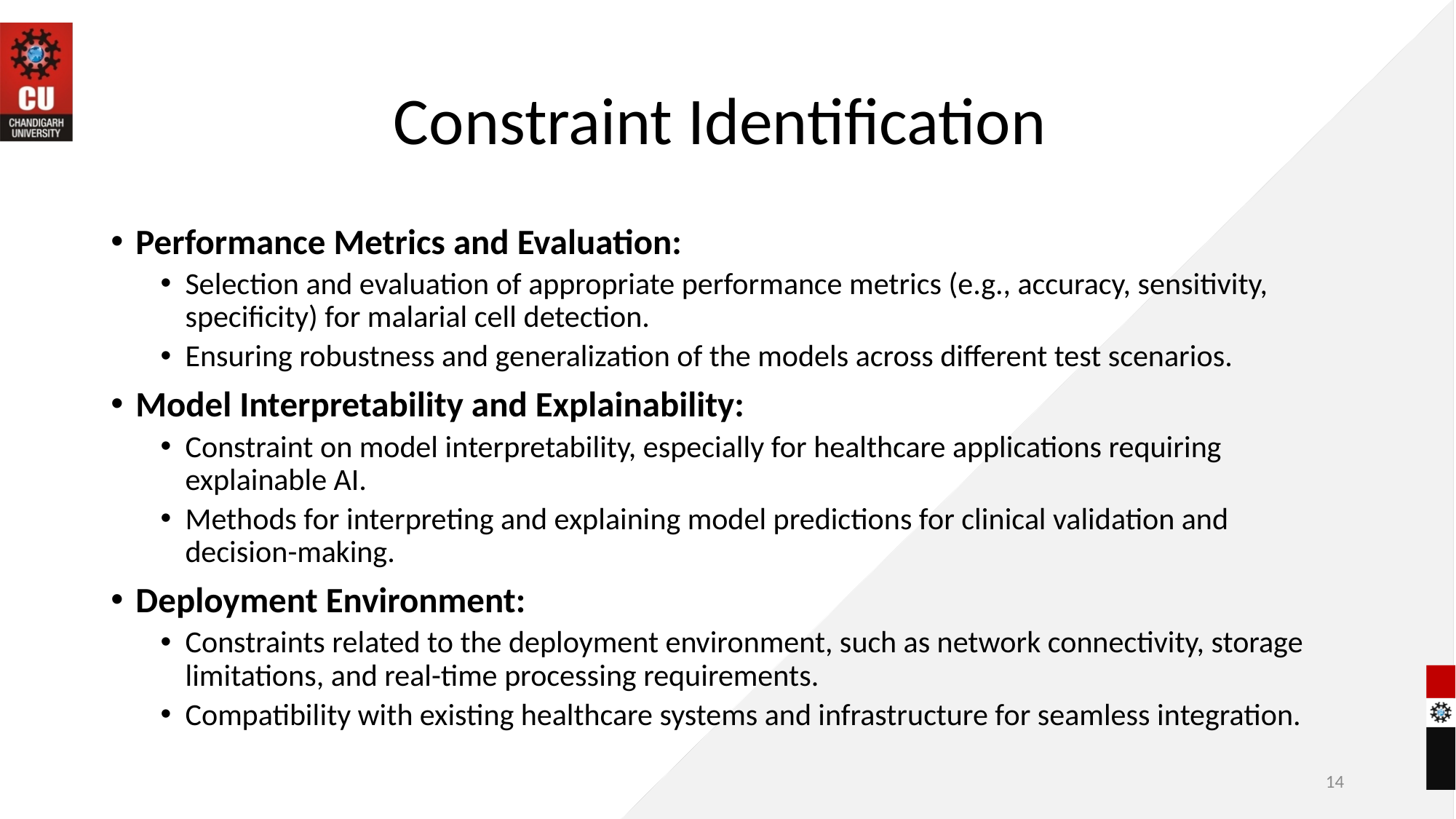

# Constraint Identification
Performance Metrics and Evaluation:
Selection and evaluation of appropriate performance metrics (e.g., accuracy, sensitivity, specificity) for malarial cell detection.
Ensuring robustness and generalization of the models across different test scenarios.
Model Interpretability and Explainability:
Constraint on model interpretability, especially for healthcare applications requiring explainable AI.
Methods for interpreting and explaining model predictions for clinical validation and decision-making.
Deployment Environment:
Constraints related to the deployment environment, such as network connectivity, storage limitations, and real-time processing requirements.
Compatibility with existing healthcare systems and infrastructure for seamless integration.
14